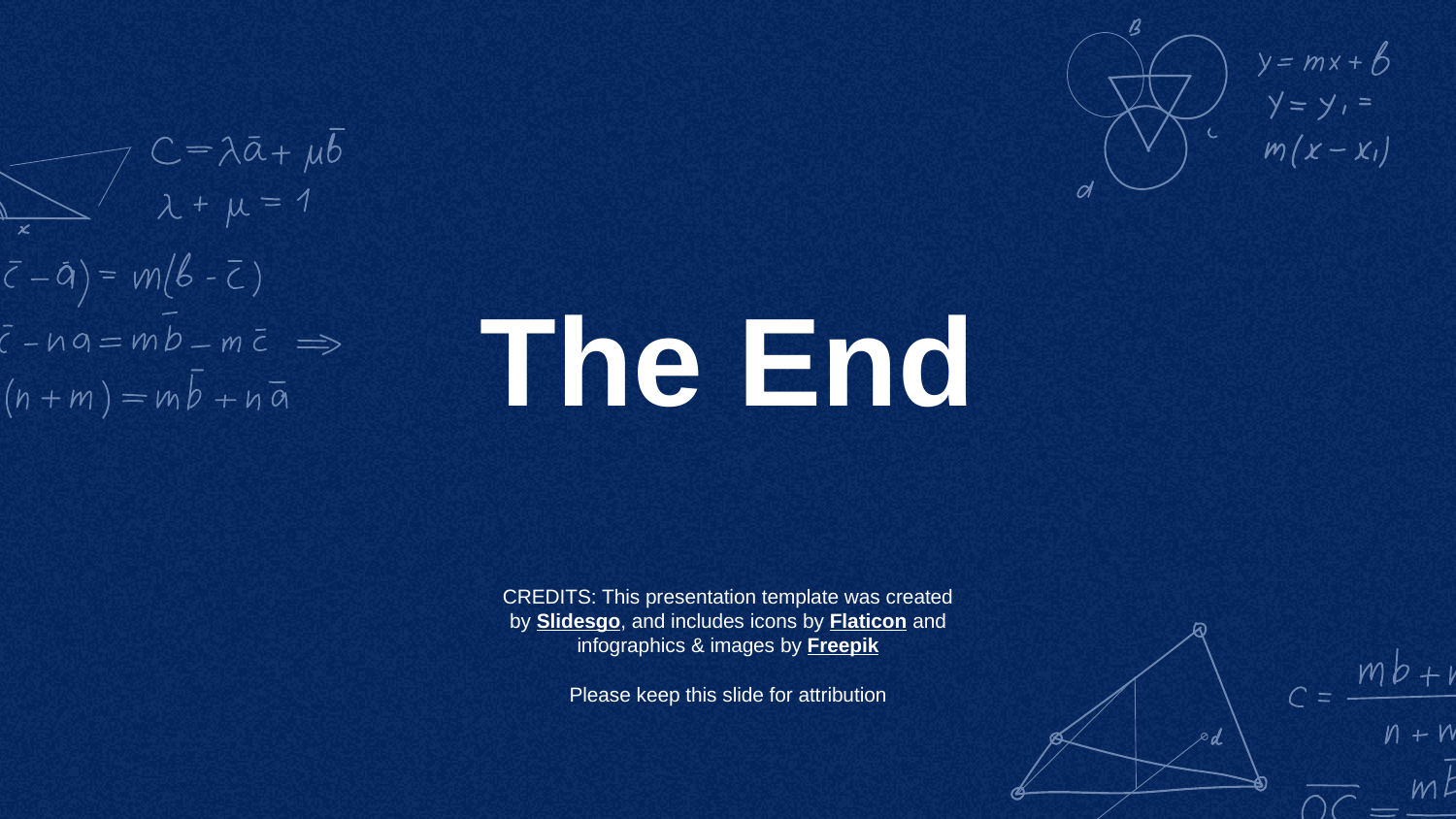

# The End

Please keep this slide for attribution